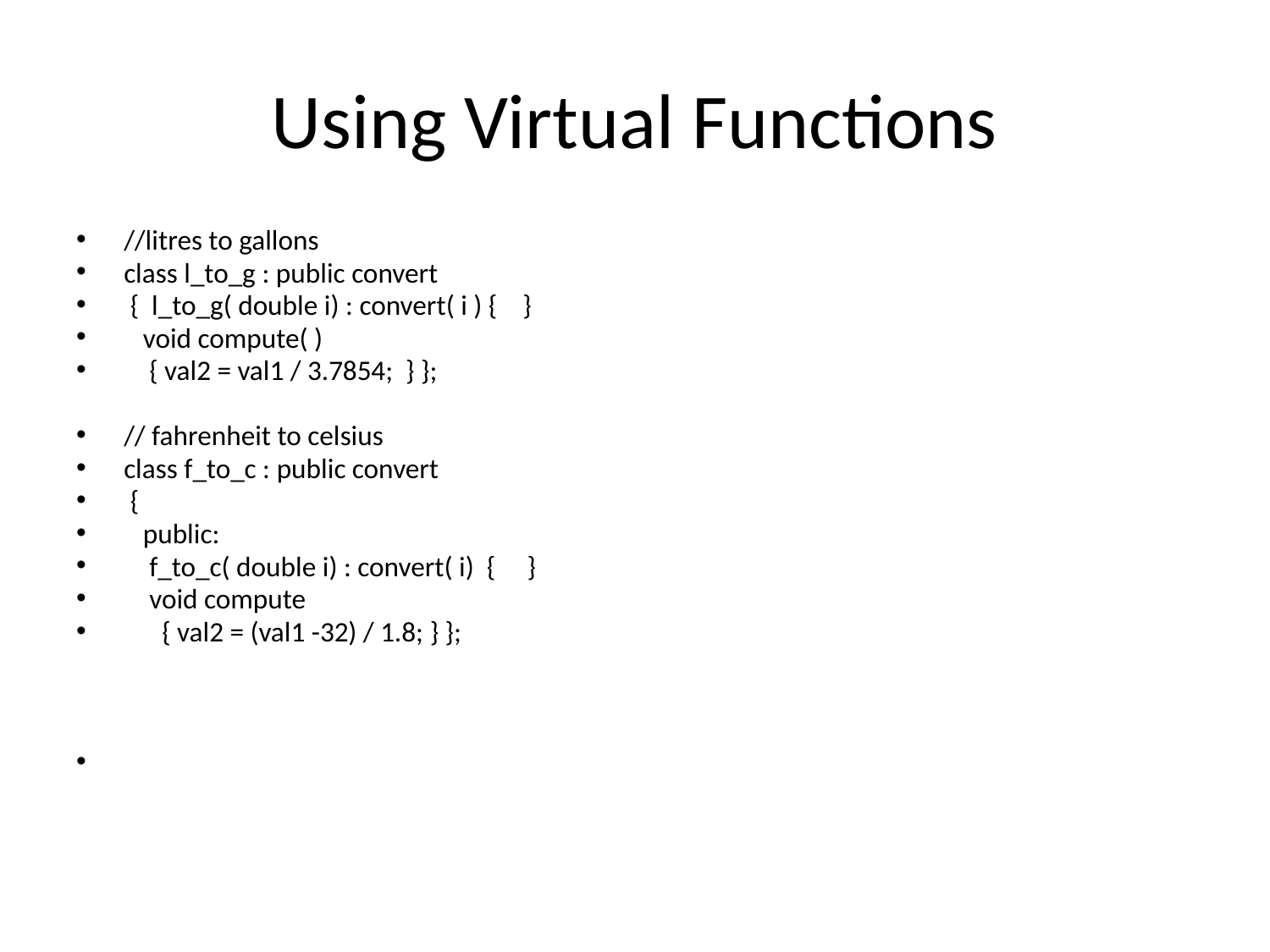

# Using Virtual Functions
//litres to gallons
class l_to_g : public convert
 {  l_to_g( double i) : convert( i ) {    }
   void compute( )
    { val2 = val1 / 3.7854;  } };

// fahrenheit to celsius
class f_to_c : public convert
 {
   public:
    f_to_c( double i) : convert( i)  {     }
    void compute
      { val2 = (val1 -32) / 1.8; } };